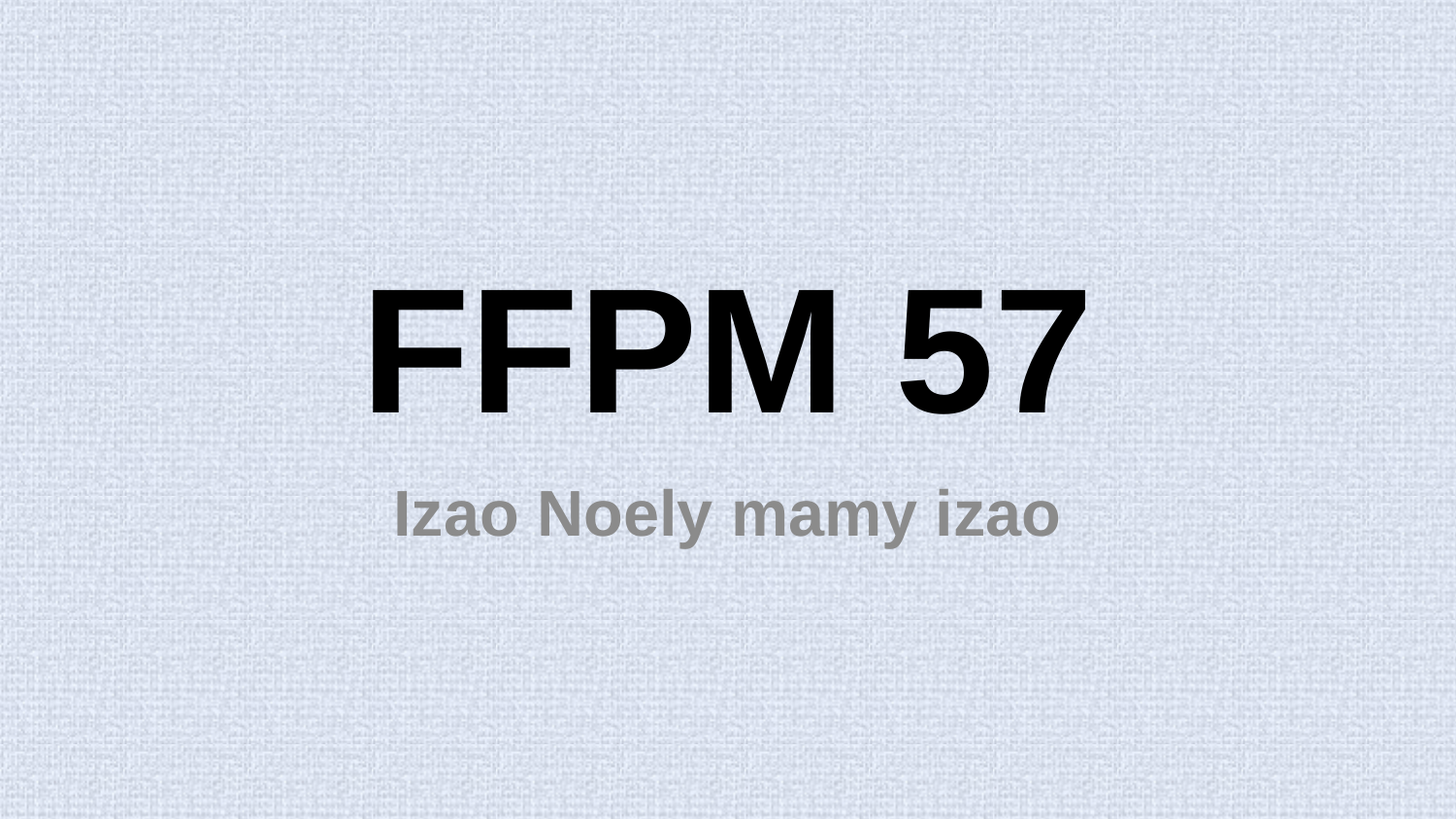

# FFPM 57
Izao Noely mamy izao